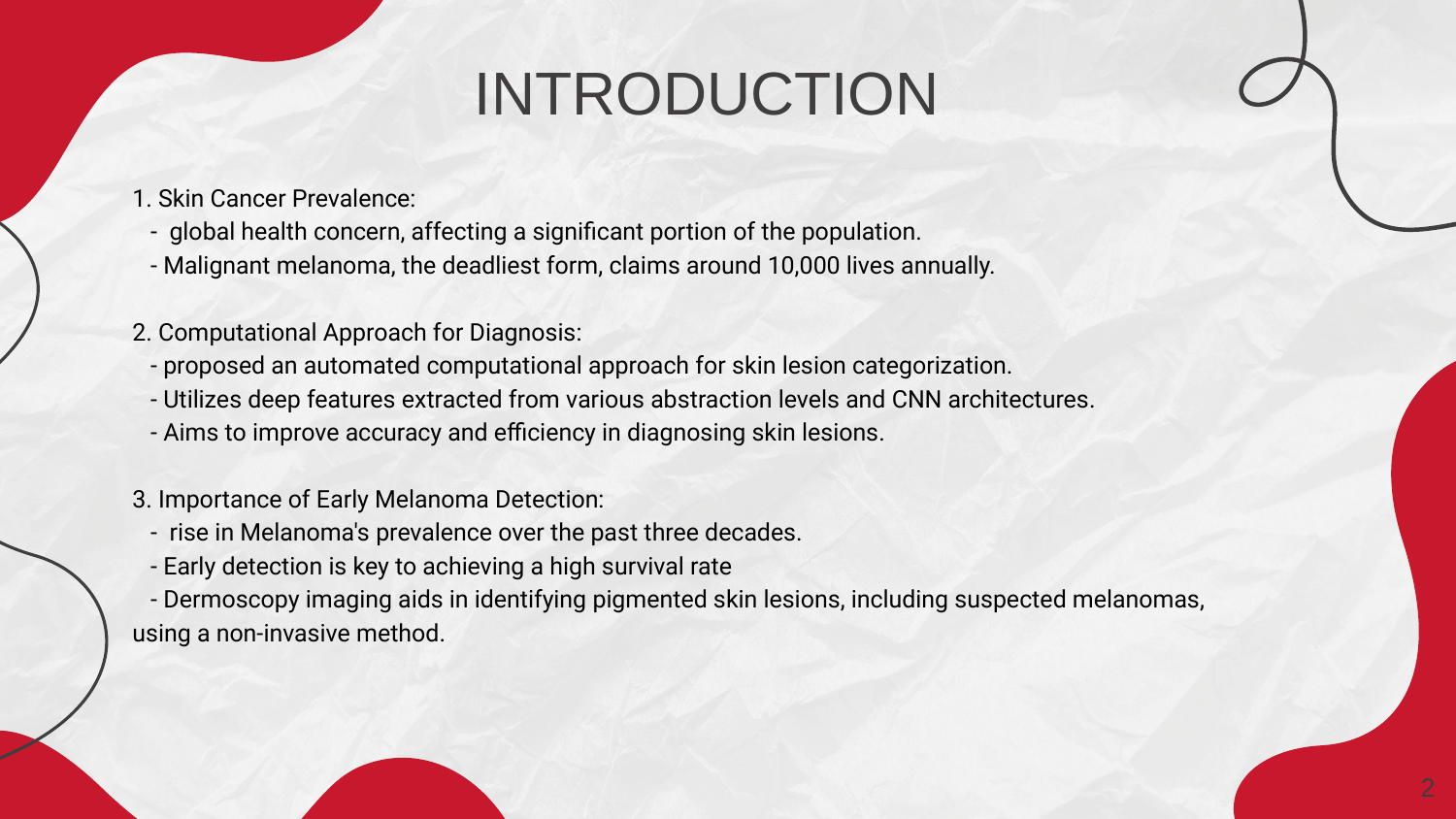

# INTRODUCTION
1. Skin Cancer Prevalence:
   -  global health concern, affecting a significant portion of the population.
   - Malignant melanoma, the deadliest form, claims around 10,000 lives annually.

2. Computational Approach for Diagnosis:
   - proposed an automated computational approach for skin lesion categorization.
   - Utilizes deep features extracted from various abstraction levels and CNN architectures.
   - Aims to improve accuracy and efficiency in diagnosing skin lesions.

3. Importance of Early Melanoma Detection:
   -  rise in Melanoma's prevalence over the past three decades.
   - Early detection is key to achieving a high survival rate
   - Dermoscopy imaging aids in identifying pigmented skin lesions, including suspected melanomas, using a non-invasive method.

2